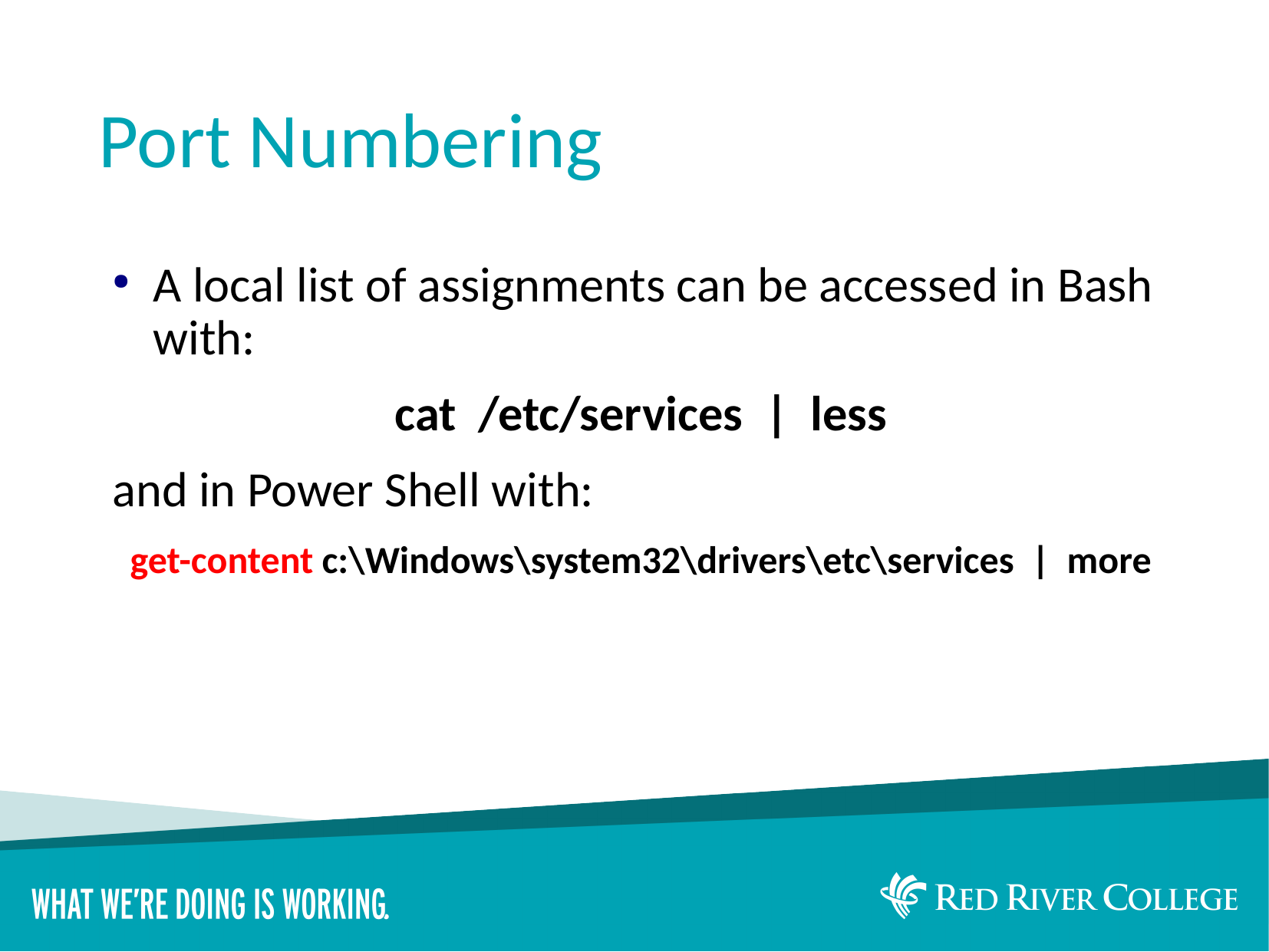

# Port Numbering
A local list of assignments can be accessed in Bash with:
cat  /etc/services  |  less
and in Power Shell with:
get-content c:\Windows\system32\drivers\etc\services  |  more